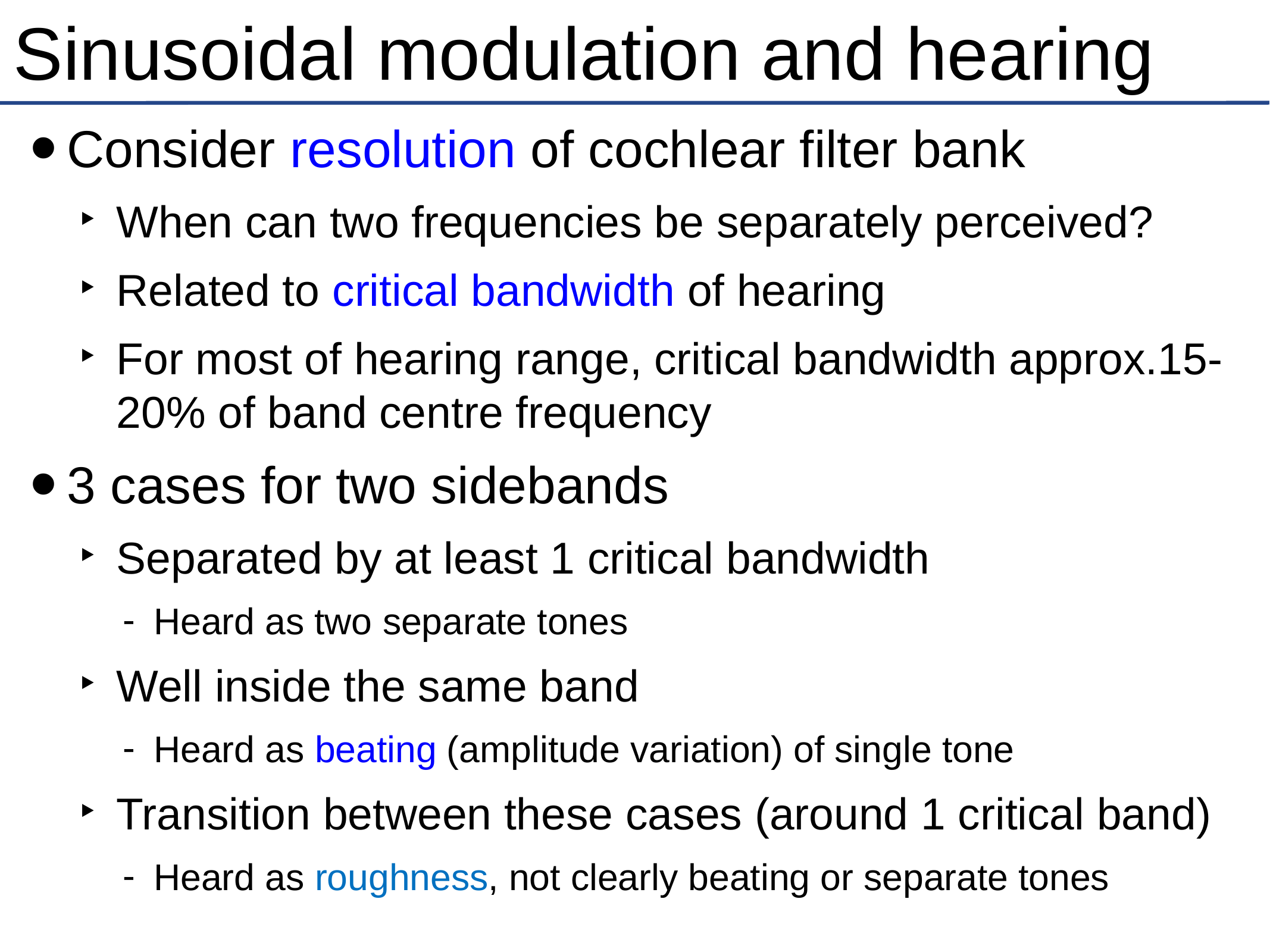

# Sinusoidal modulation and hearing
Consider resolution of cochlear filter bank
When can two frequencies be separately perceived?
Related to critical bandwidth of hearing
For most of hearing range, critical bandwidth approx.15-20% of band centre frequency
3 cases for two sidebands
Separated by at least 1 critical bandwidth
Heard as two separate tones
Well inside the same band
Heard as beating (amplitude variation) of single tone
Transition between these cases (around 1 critical band)
Heard as roughness, not clearly beating or separate tones